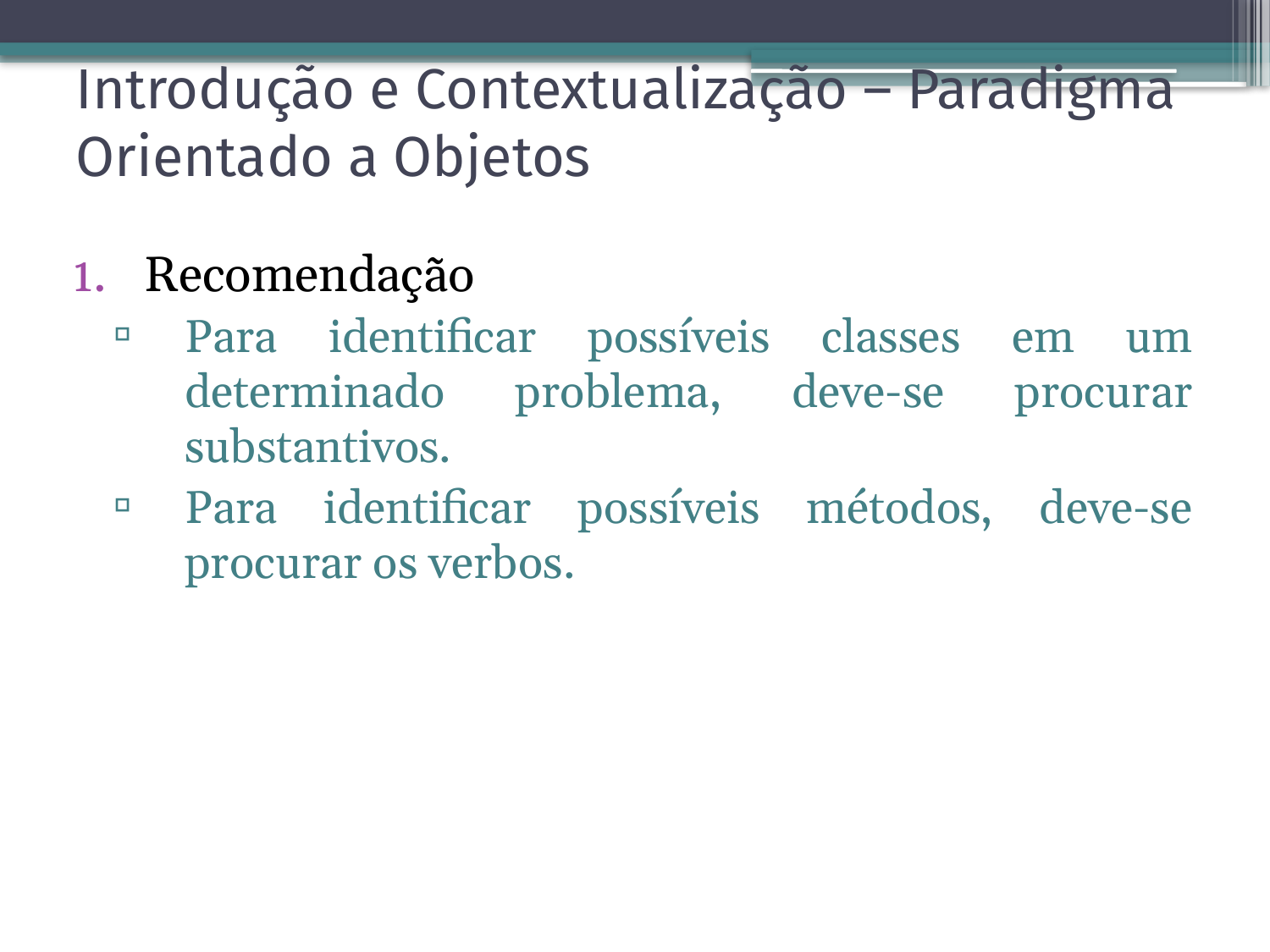

# Introdução e Contextualização – Paradigma Orientado a Objetos
Recomendação
Para identificar possíveis classes em um determinado problema, deve-se procurar substantivos.
Para identificar possíveis métodos, deve-se procurar os verbos.